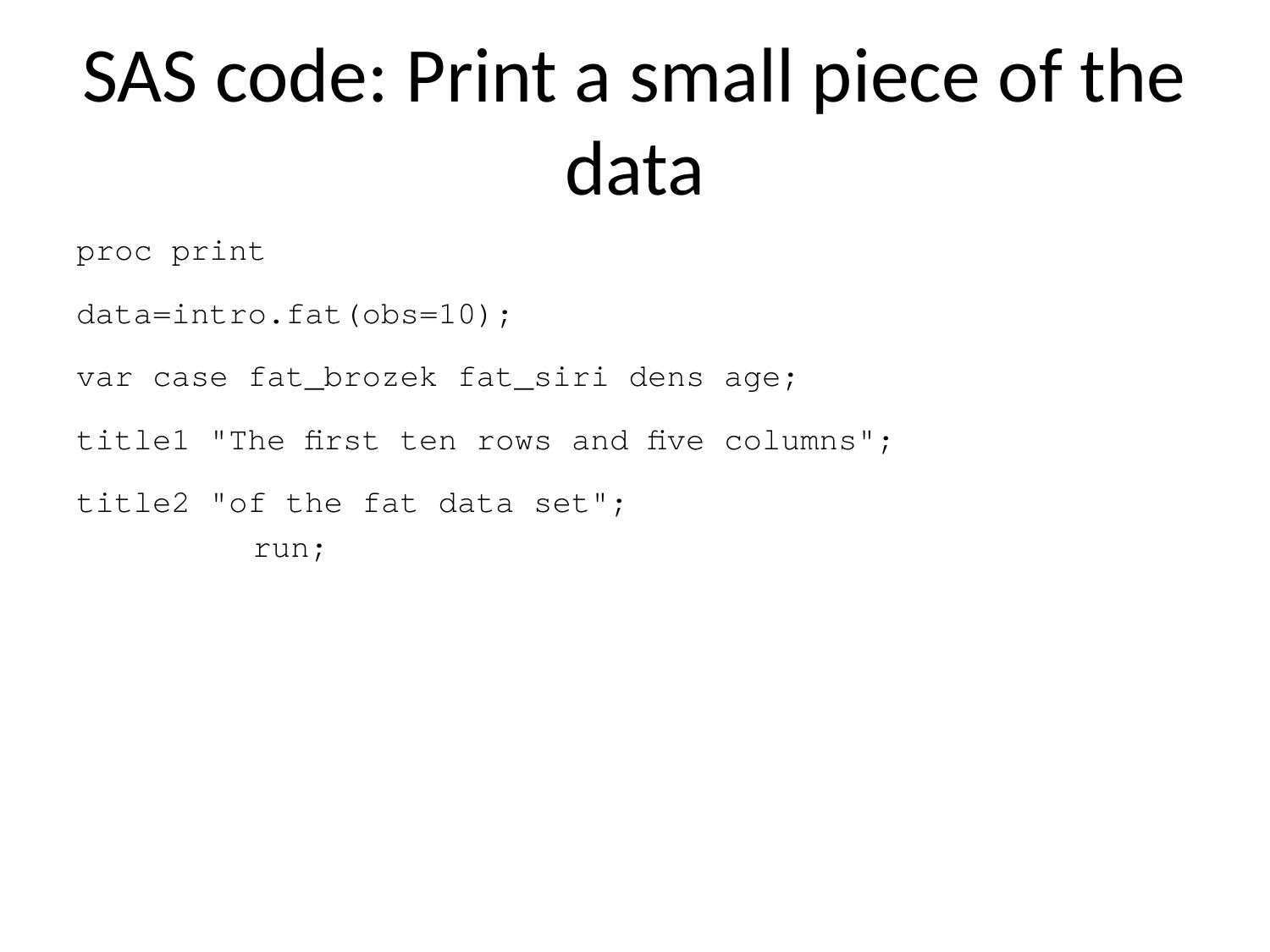

# SAS code: Print a small piece of the data
proc print
data=intro.fat(obs=10);
var case fat_brozek fat_siri dens age;
title1 "The first ten rows and five columns";
title2 "of the fat data set";
run;